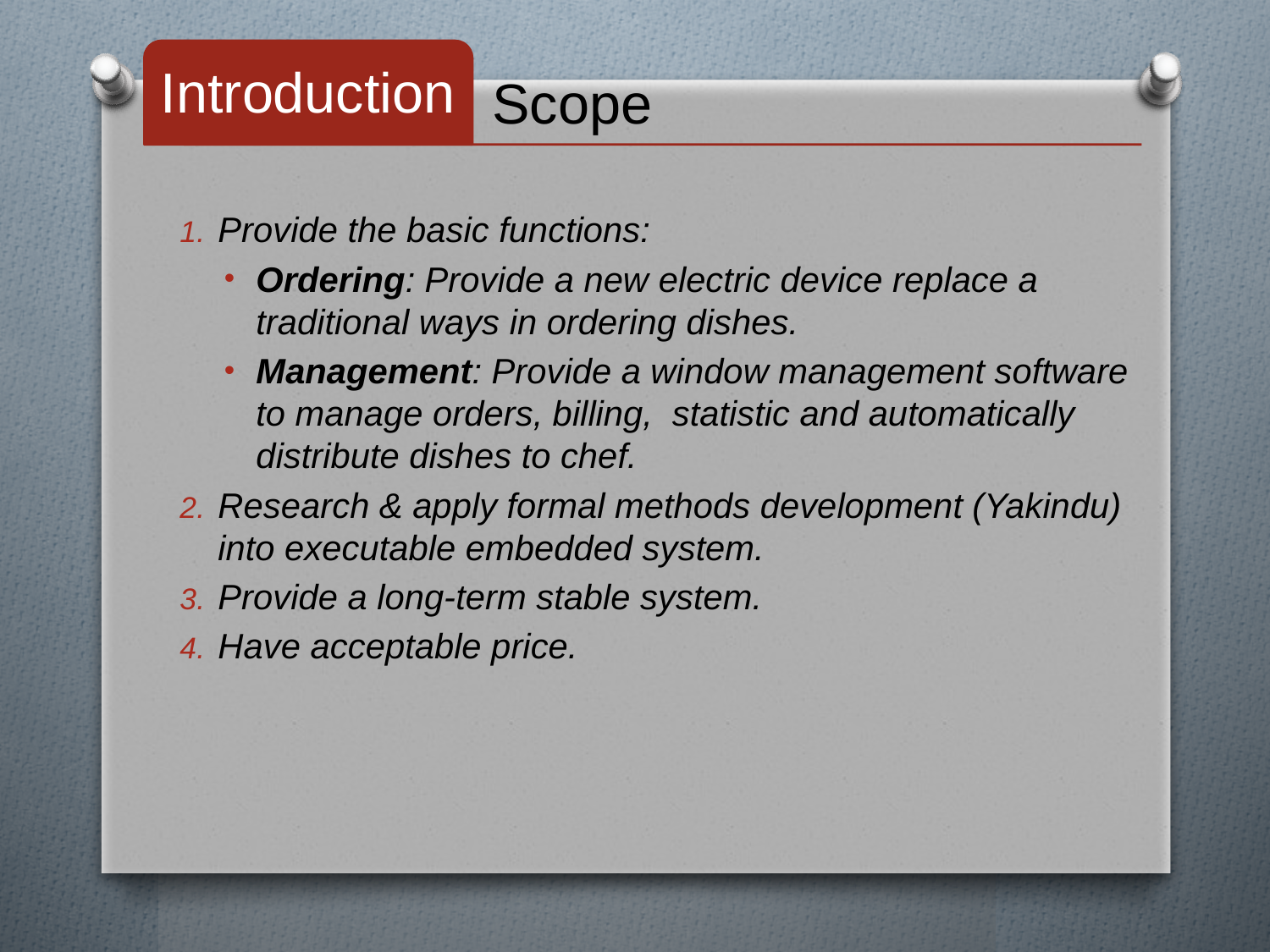

Scope
Introduction

Provide the basic functions:
Ordering: Provide a new electric device replace a traditional ways in ordering dishes.
Management: Provide a window management software to manage orders, billing,  statistic and automatically distribute dishes to chef.
Research & apply formal methods development (Yakindu) into executable embedded system.
Provide a long-term stable system.
Have acceptable price.